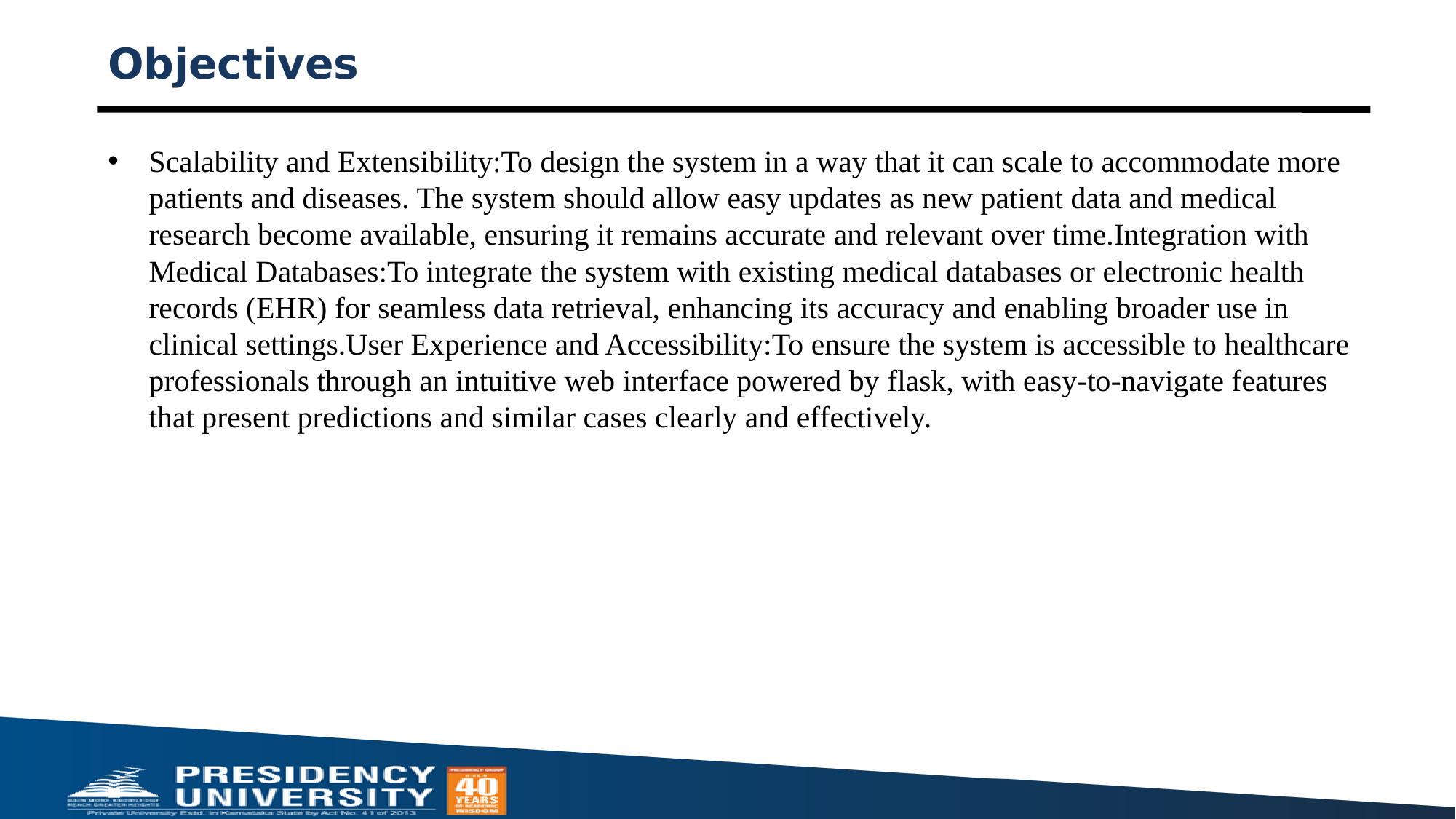

# Objectives
Scalability and Extensibility:To design the system in a way that it can scale to accommodate more patients and diseases. The system should allow easy updates as new patient data and medical research become available, ensuring it remains accurate and relevant over time.Integration with Medical Databases:To integrate the system with existing medical databases or electronic health records (EHR) for seamless data retrieval, enhancing its accuracy and enabling broader use in clinical settings.User Experience and Accessibility:To ensure the system is accessible to healthcare professionals through an intuitive web interface powered by flask, with easy-to-navigate features that present predictions and similar cases clearly and effectively.